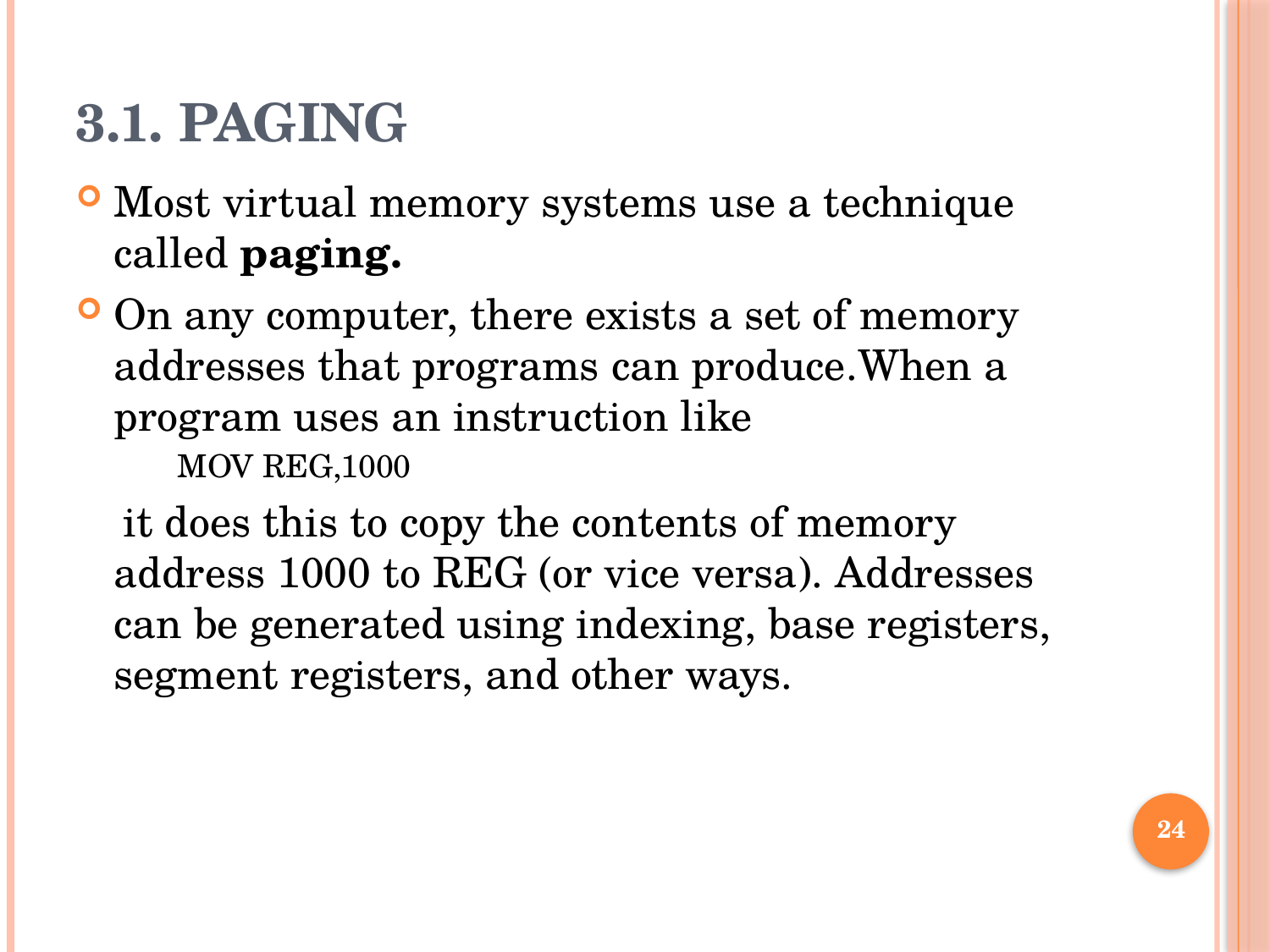

# 3.1. Paging
Most virtual memory systems use a technique called paging.
On any computer, there exists a set of memory addresses that programs can produce.When a program uses an instruction like
MOV REG,1000
    it does this to copy the contents of memory address 1000 to REG (or vice versa). Addresses can be generated using indexing, base registers, segment registers, and other ways.

24